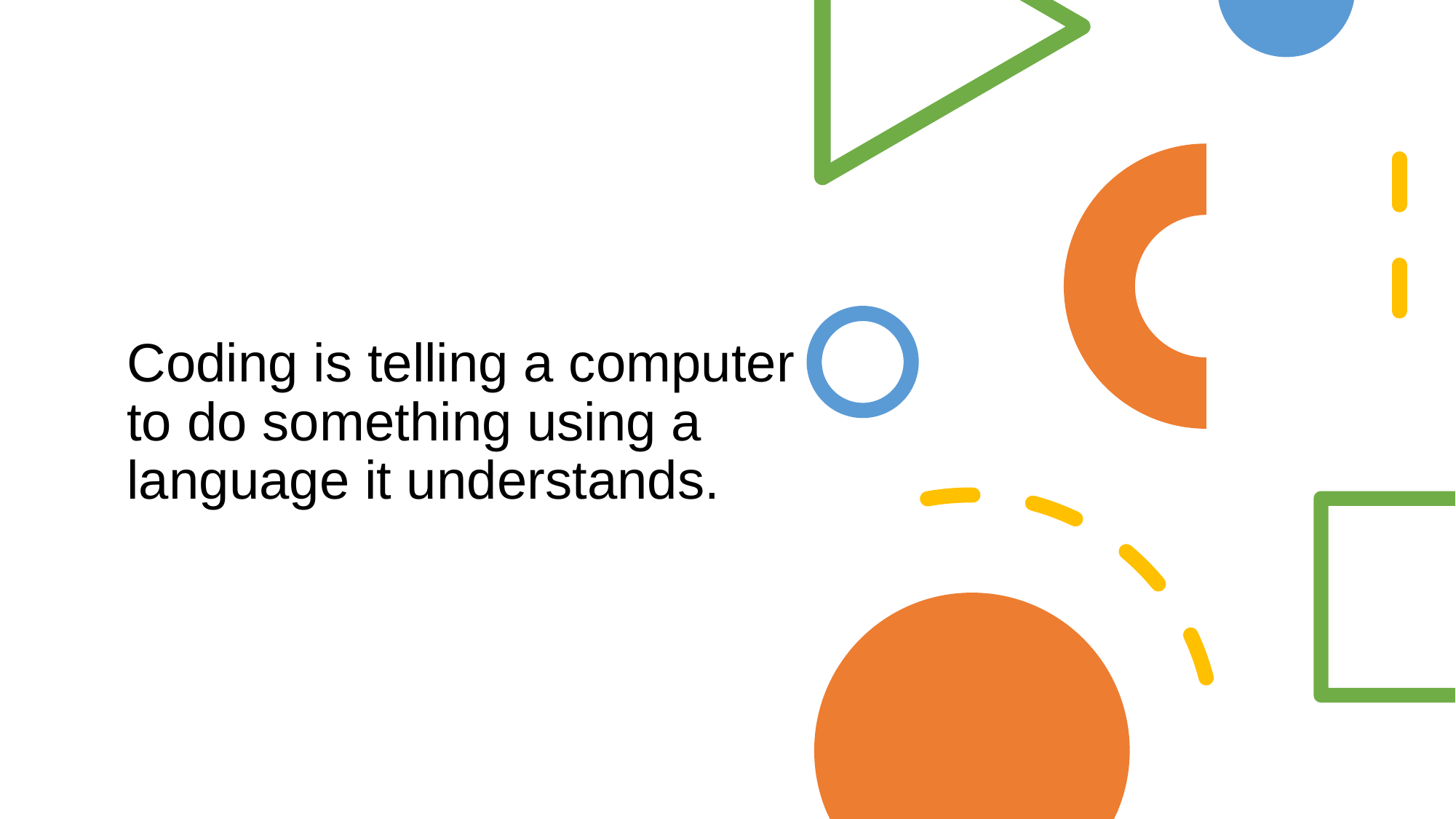

# Coding is telling a computer to do something using a language it understands.